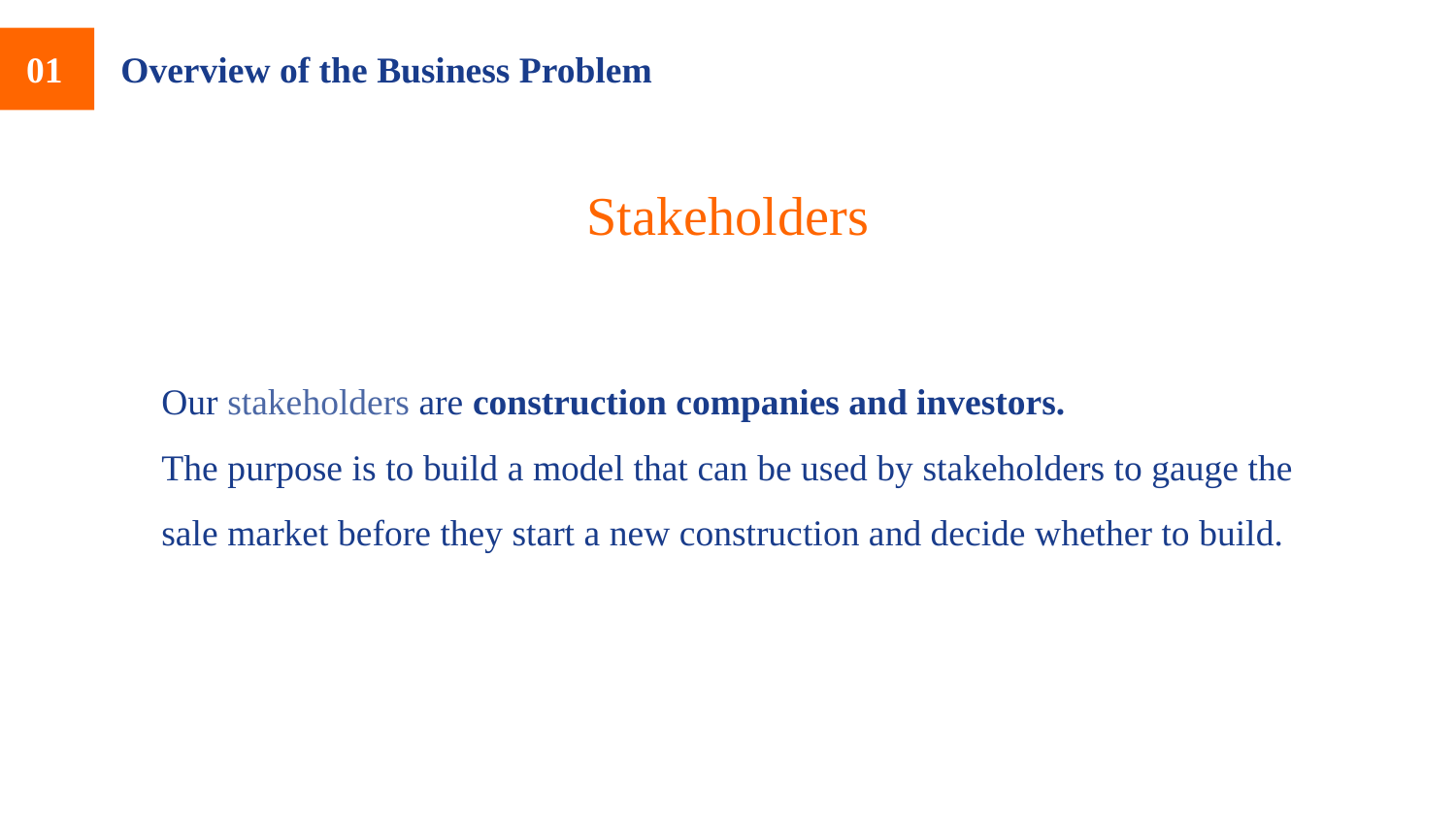

Overview of the Business Problem
01
Stakeholders

Our stakeholders are construction companies and investors.
The purpose is to build a model that can be used by stakeholders to gauge the sale market before they start a new construction and decide whether to build.